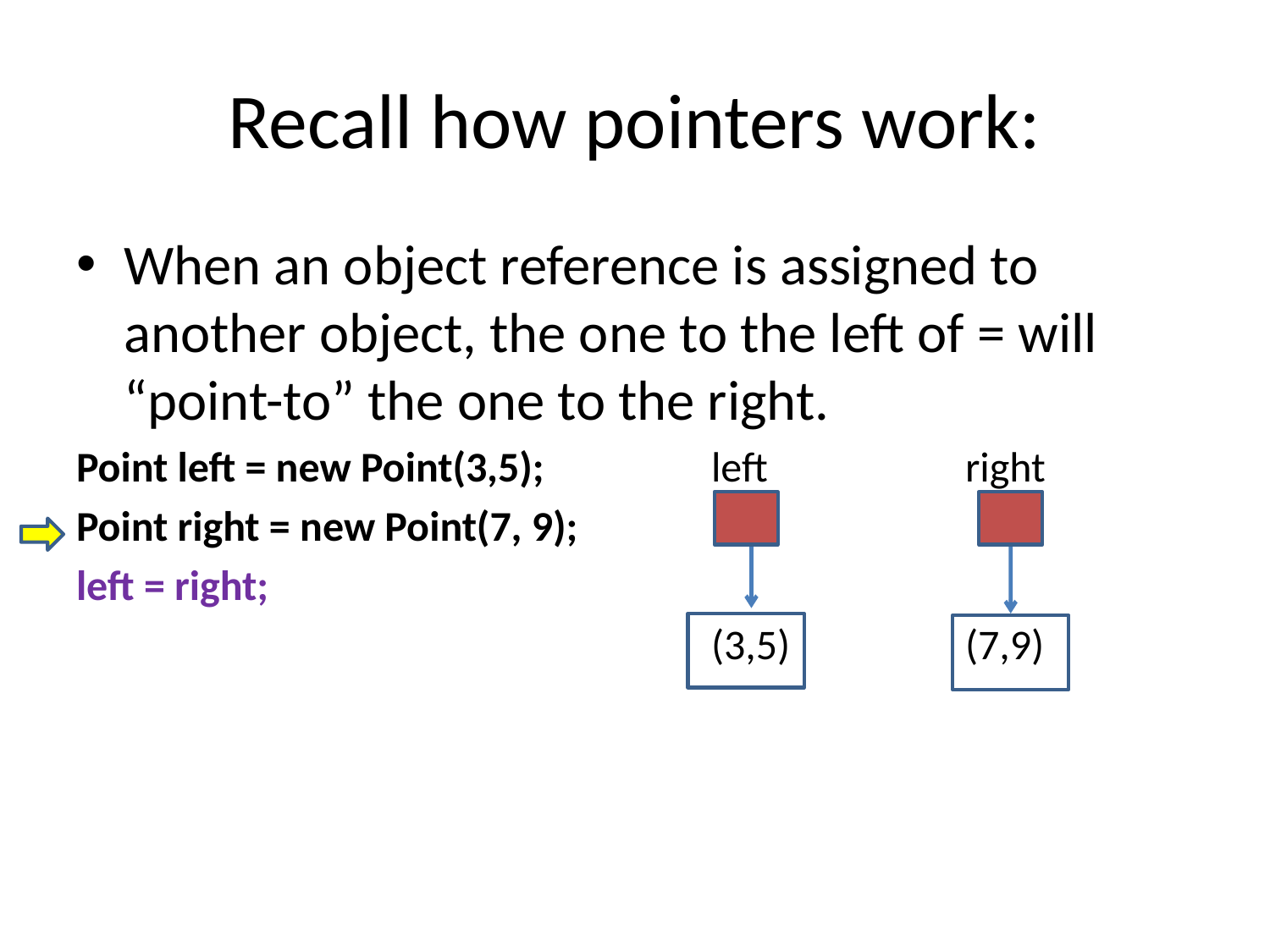

# Recall how pointers work:
When an object reference is assigned to another object, the one to the left of = will “point-to” the one to the right.
Point left = new Point(3,5);		left		right
Point right = new Point(7, 9);
left = right;
					(3,5)		(7,9)